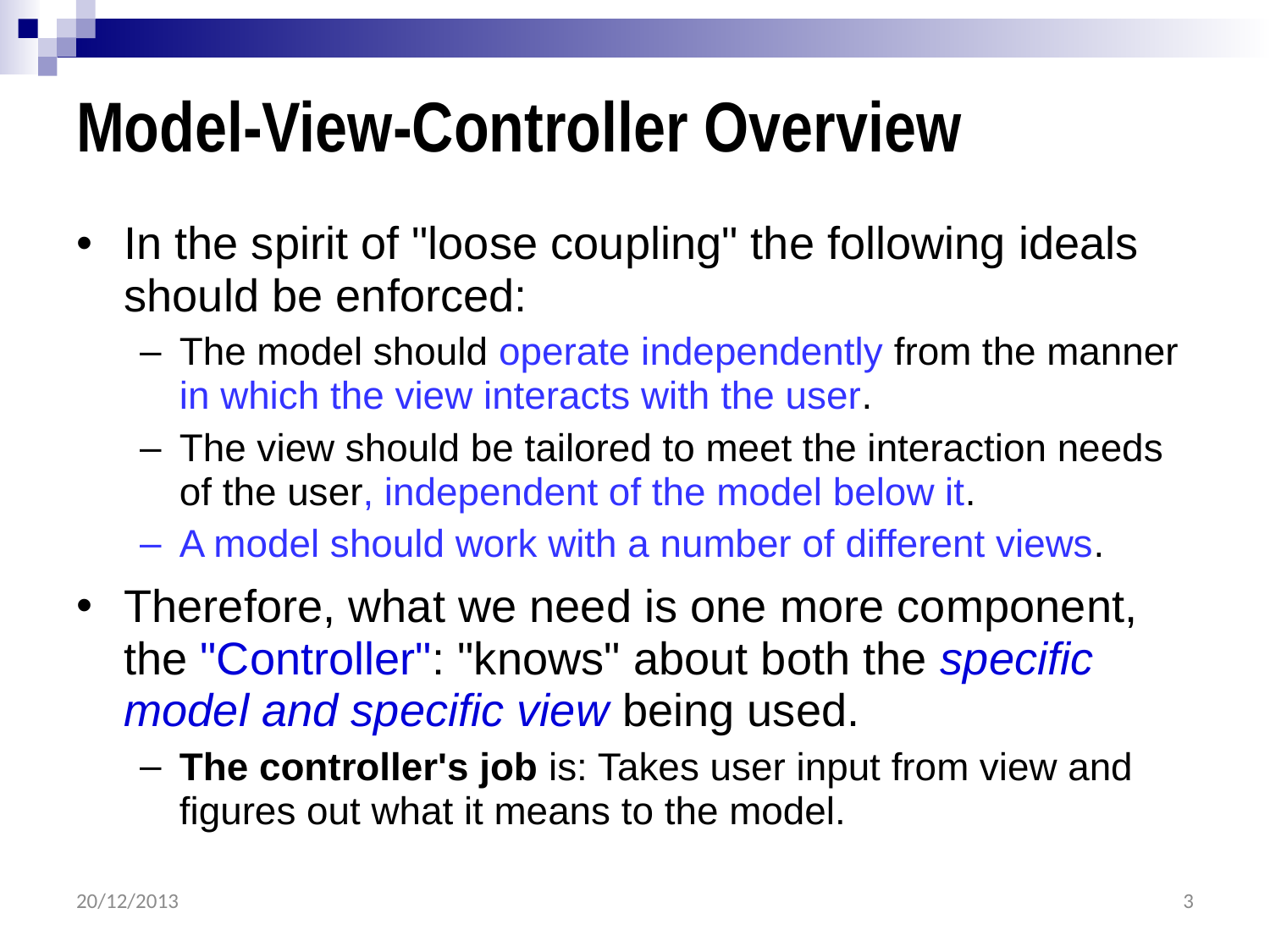

# Model-View-Controller Overview
In the spirit of "loose coupling" the following ideals should be enforced:
The model should operate independently from the manner in which the view interacts with the user.
The view should be tailored to meet the interaction needs of the user, independent of the model below it.
A model should work with a number of different views.
Therefore, what we need is one more component, the "Controller": "knows" about both the specific model and specific view being used.
The controller's job is: Takes user input from view and figures out what it means to the model.
20/12/2013
3